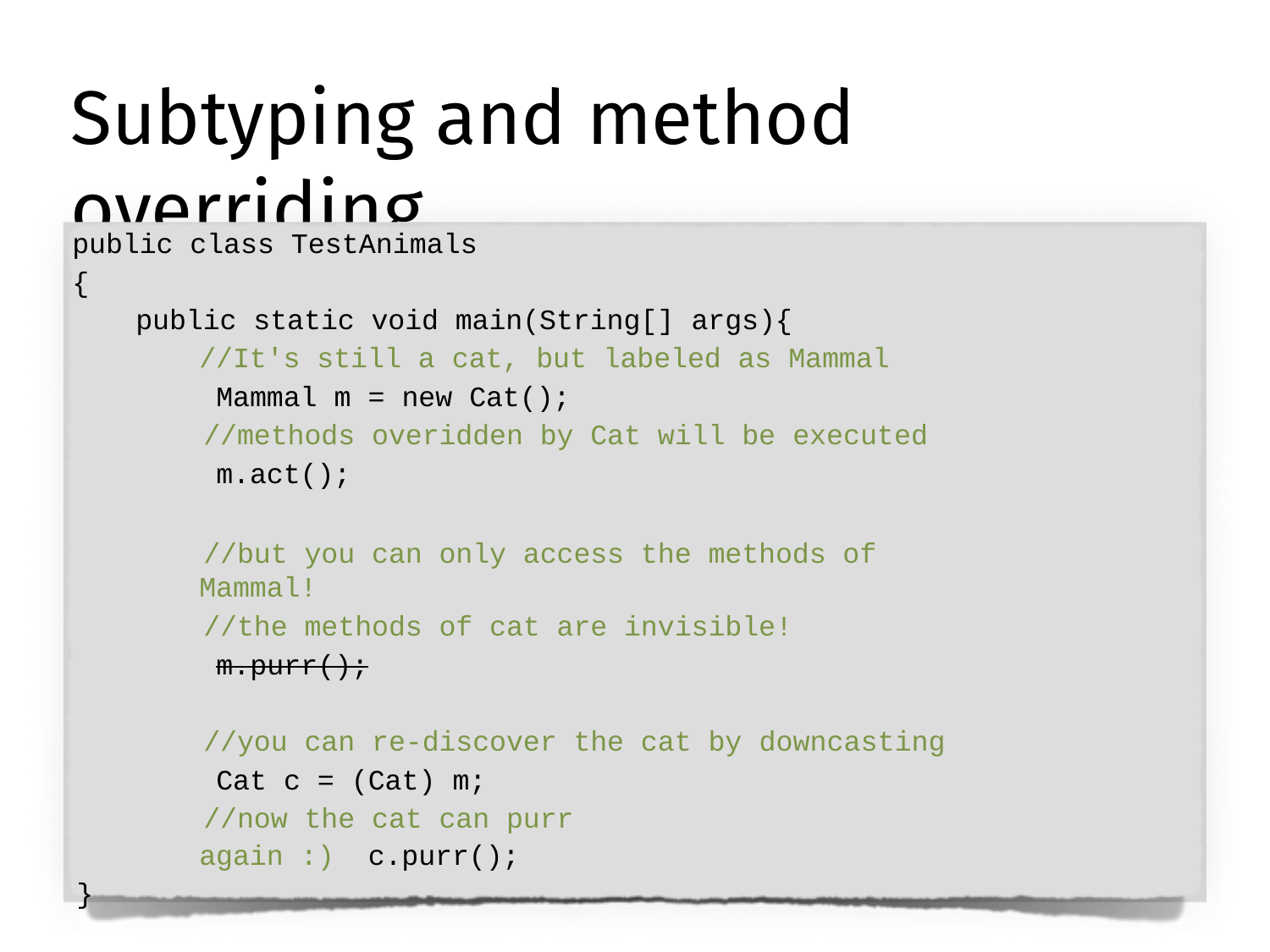

# Subtyping and method overriding

public class TestAnimals
{
public static void main(String[] args){
//It's still a cat, but labeled as Mammal  Mammal m = new Cat();
//methods overidden by Cat will be executed  m.act();

//but you can only access the methods of Mammal!
//the methods of cat are invisible!  m.purr();

//you can re-discover the cat by downcasting  Cat c = (Cat) m;
//now the cat can purr again :)  c.purr();
}